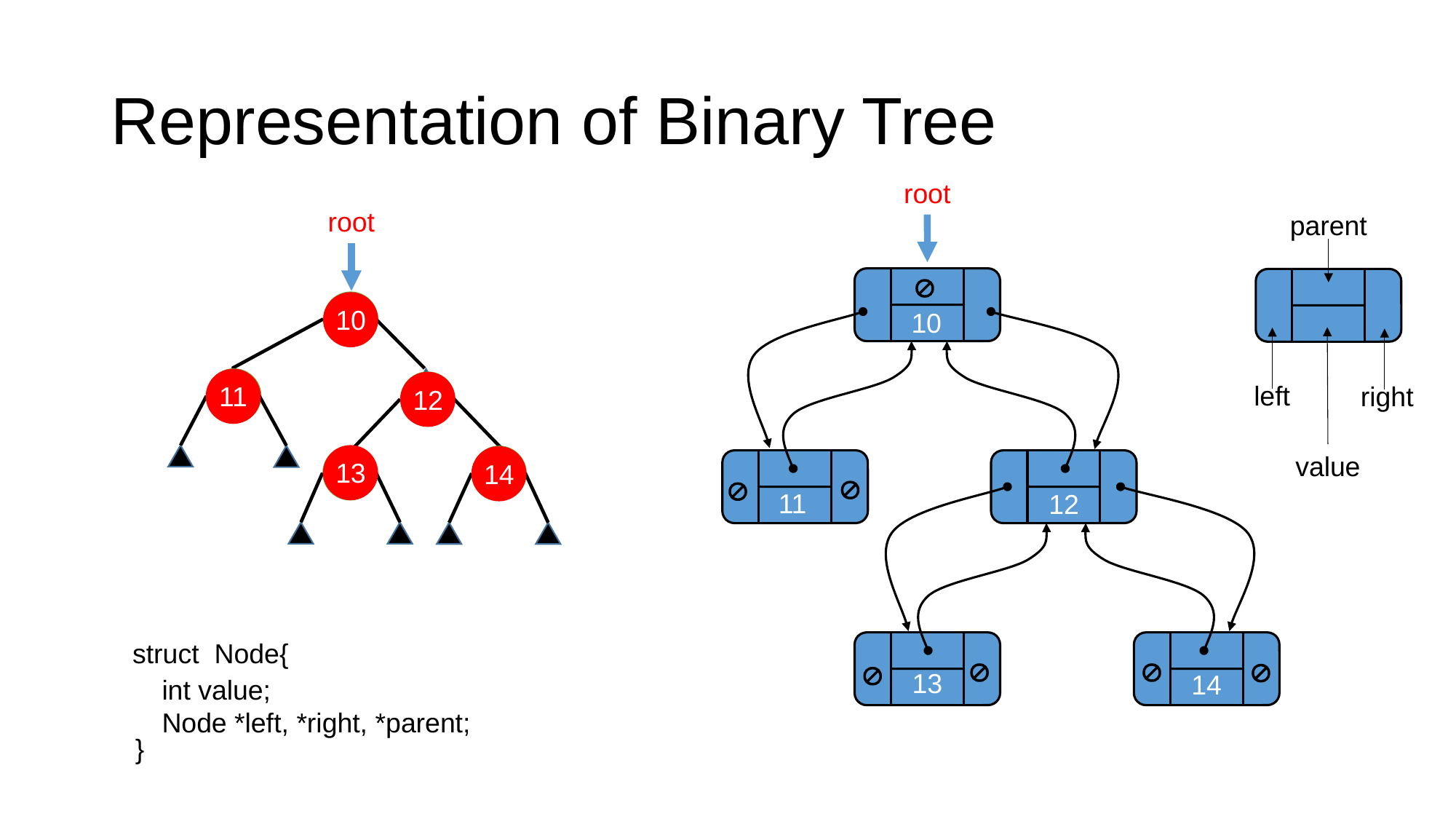

# Representation of Binary Tree
root
root
parent
∅

∅

∅

10

10
10
value
left
right

11

11

12

12

13

13

14

14

∅
∅
∅
∅

11
12

struct  Node{
int value;
Node *left, *right, *parent;
}

13

14
∅
∅
∅
∅